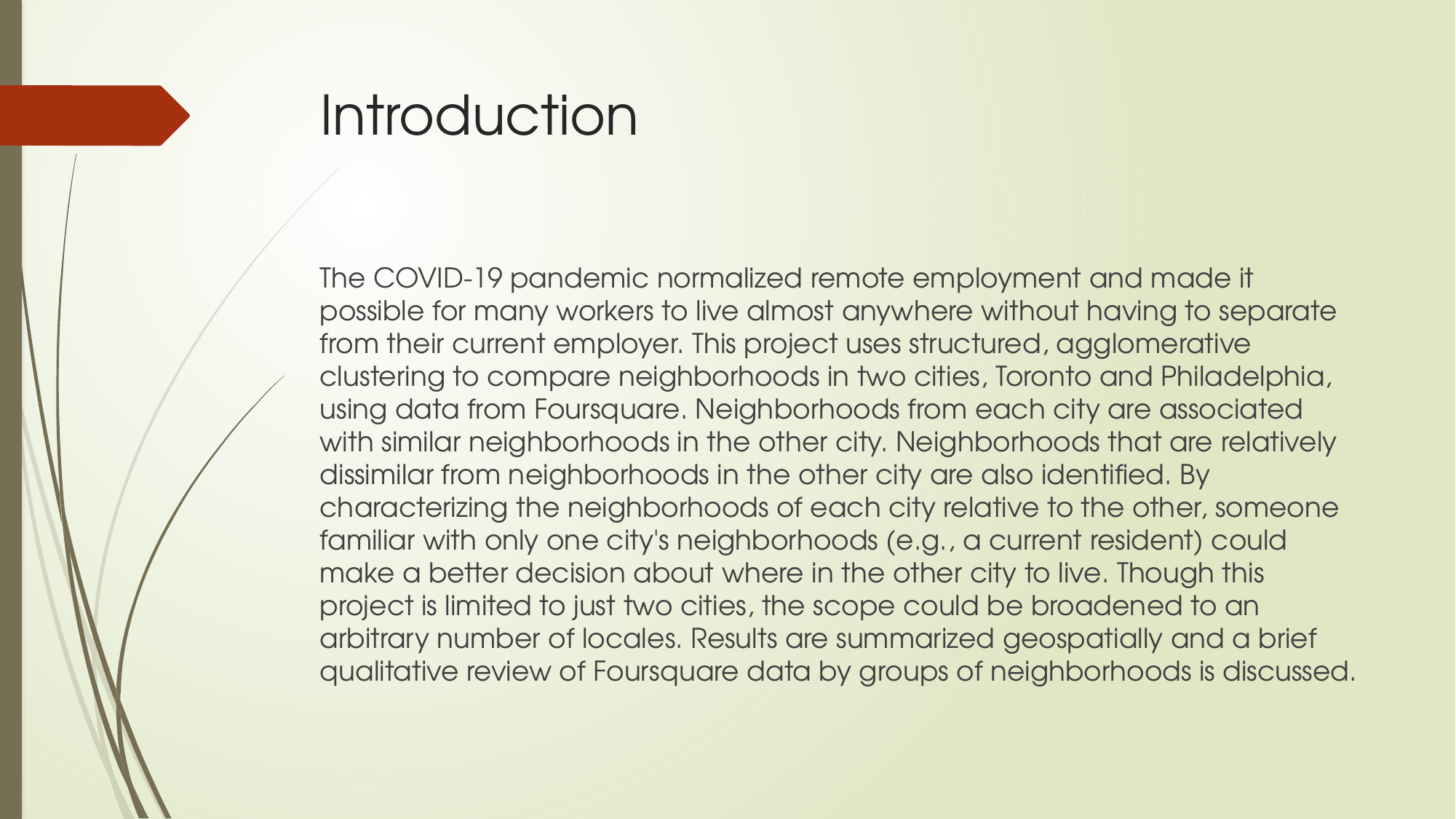

# Introduction
The COVID-19 pandemic normalized remote employment and made it possible for many workers to live almost anywhere without having to separate from their current employer. This project uses structured, agglomerative clustering to compare neighborhoods in two cities, Toronto and Philadelphia, using data from Foursquare. Neighborhoods from each city are associated with similar neighborhoods in the other city. Neighborhoods that are relatively dissimilar from neighborhoods in the other city are also identified. By characterizing the neighborhoods of each city relative to the other, someone familiar with only one city's neighborhoods (e.g., a current resident) could make a better decision about where in the other city to live. Though this project is limited to just two cities, the scope could be broadened to an arbitrary number of locales. Results are summarized geospatially and a brief qualitative review of Foursquare data by groups of neighborhoods is discussed.